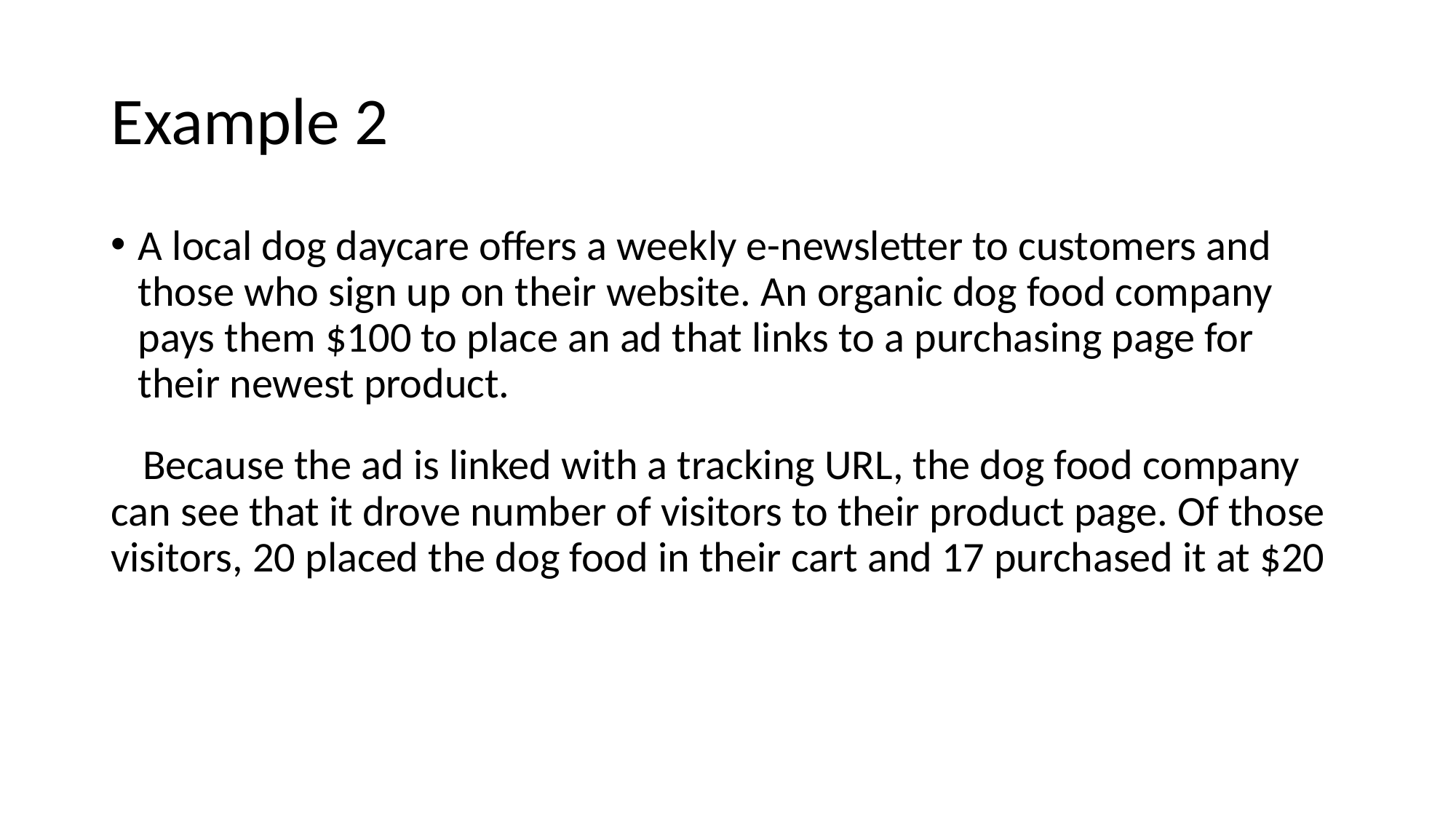

# Example 2
A local dog daycare offers a weekly e-newsletter to customers and those who sign up on their website. An organic dog food company pays them $100 to place an ad that links to a purchasing page for their newest product.
   Because the ad is linked with a tracking URL, the dog food company can see that it drove number of visitors to their product page. Of those visitors, 20 placed the dog food in their cart and 17 purchased it at $20